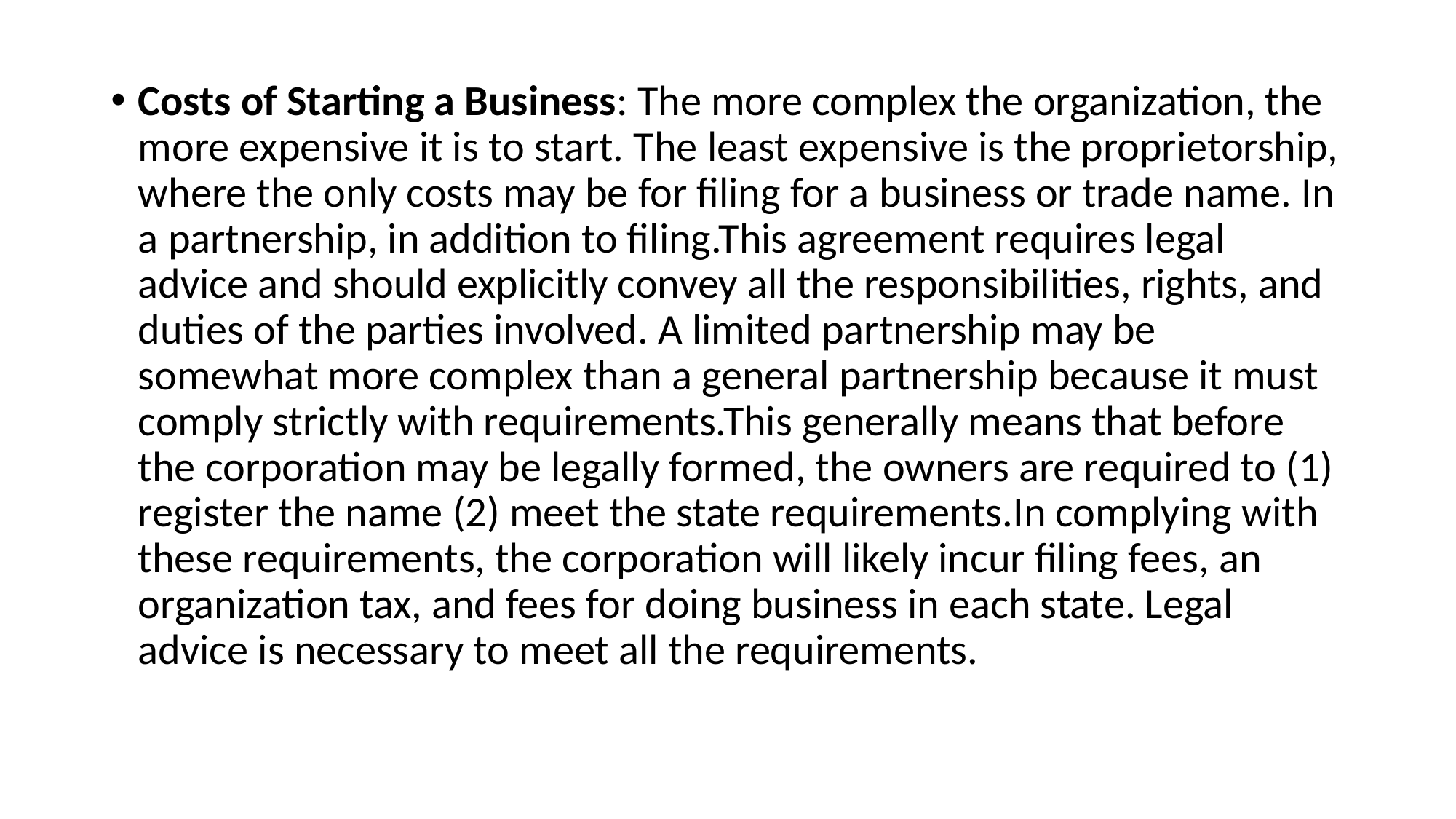

Costs of Starting a Business: The more complex the organization, the more expensive it is to start. The least expensive is the proprietorship, where the only costs may be for filing for a business or trade name. In a partnership, in addition to filing.This agreement requires legal advice and should explicitly convey all the responsibilities, rights, and duties of the parties involved. A limited partnership may be somewhat more complex than a general partnership because it must comply strictly with requirements.This generally means that before the corporation may be legally formed, the owners are required to (1) register the name (2) meet the state requirements.In complying with these requirements, the corporation will likely incur filing fees, an organization tax, and fees for doing business in each state. Legal advice is necessary to meet all the requirements.